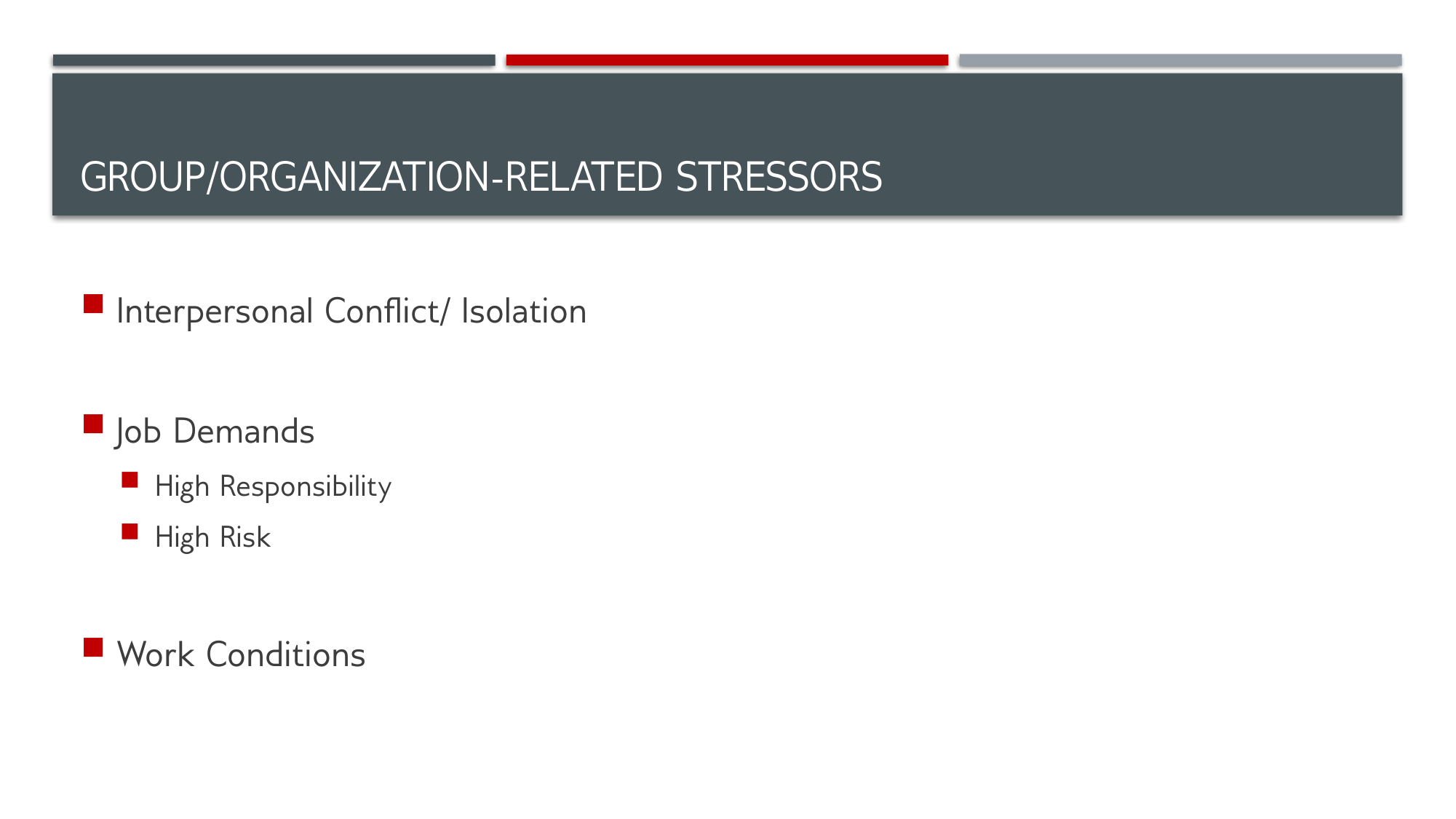

# Group/Organization-Related Stressors
Interpersonal Conflict/ Isolation

Job Demands
High Responsibility
High Risk

Work Conditions